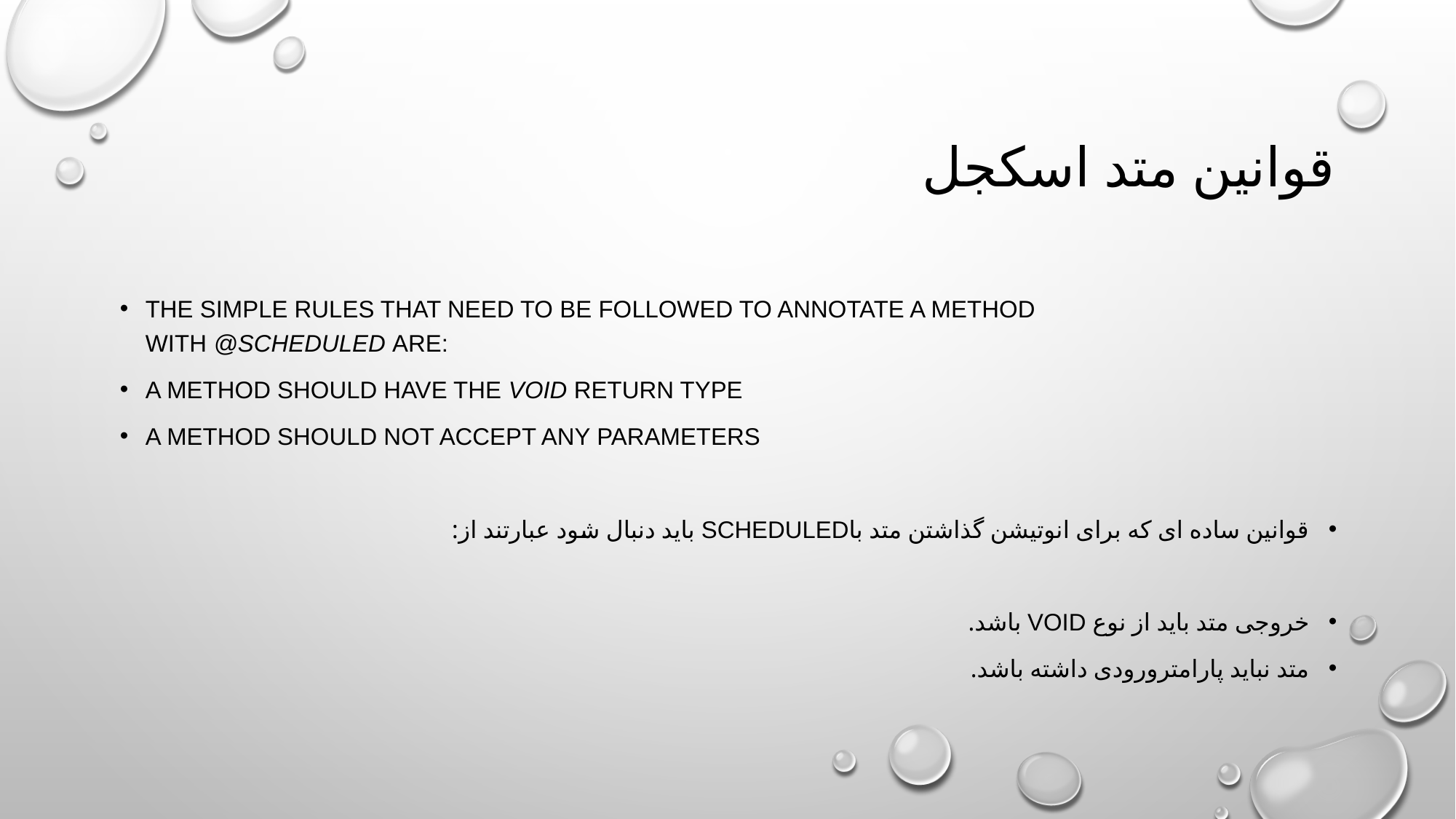

# قوانین متد اسکجل
The simple rules that need to be followed to annotate a method with @Scheduled are:
a method should have the void return type
a method should not accept any parameters

قوانین ساده ای که برای انوتیشن گذاشتن متد باScheduled باید دنبال شود عبارتند از:

خروجی متد باید از نوع void باشد.
متد نباید پارامترورودی داشته باشد.